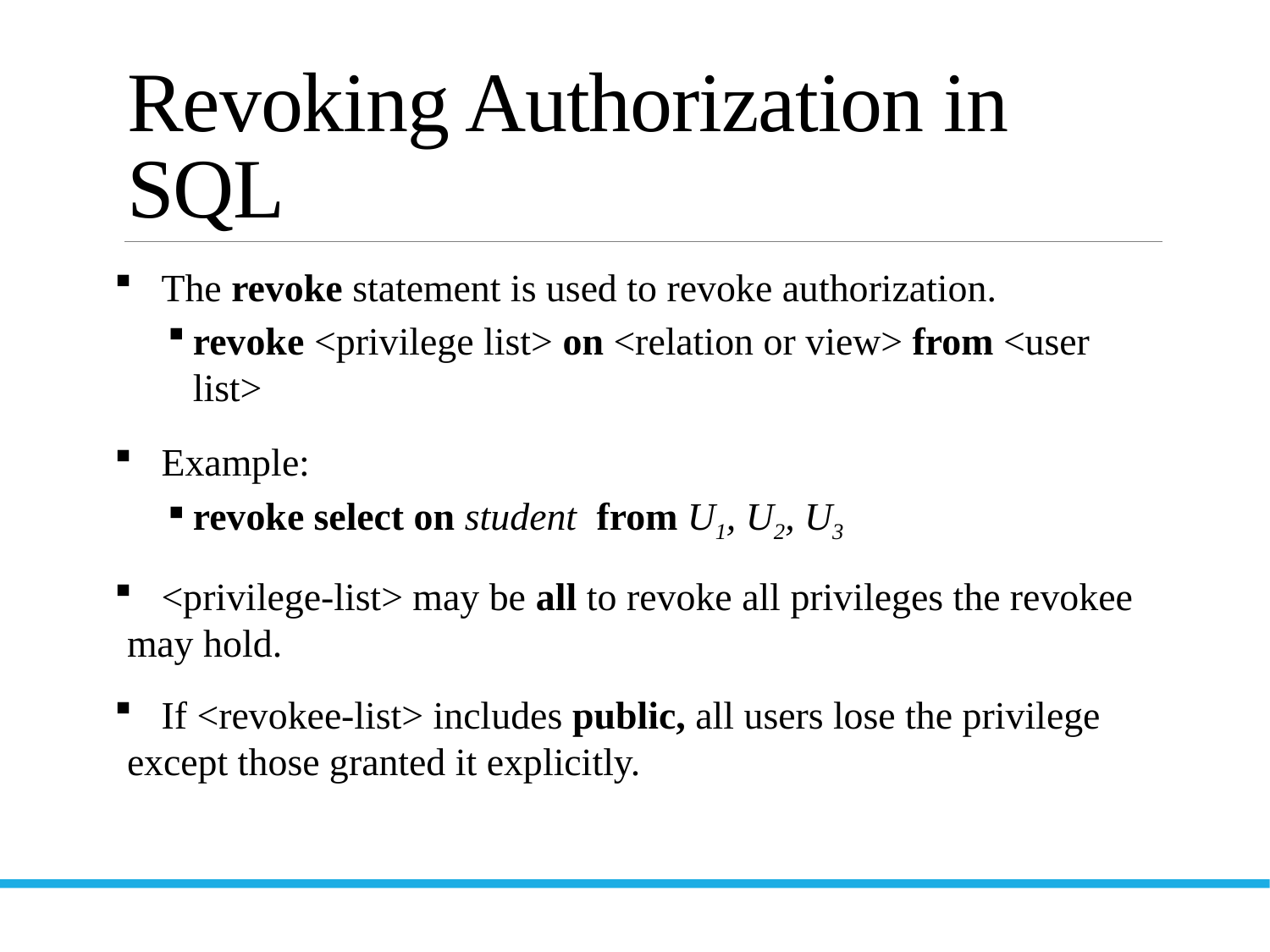

# Revoking Authorization in SQL
   The revoke statement is used to revoke authorization.
revoke <privilege list> on <relation or view> from <user list>
   Example:
revoke select on student  from U1, U2, U3
   <privilege-list> may be all to revoke all privileges the revokee may hold.
   If <revokee-list> includes public, all users lose the privilege except those granted it explicitly.